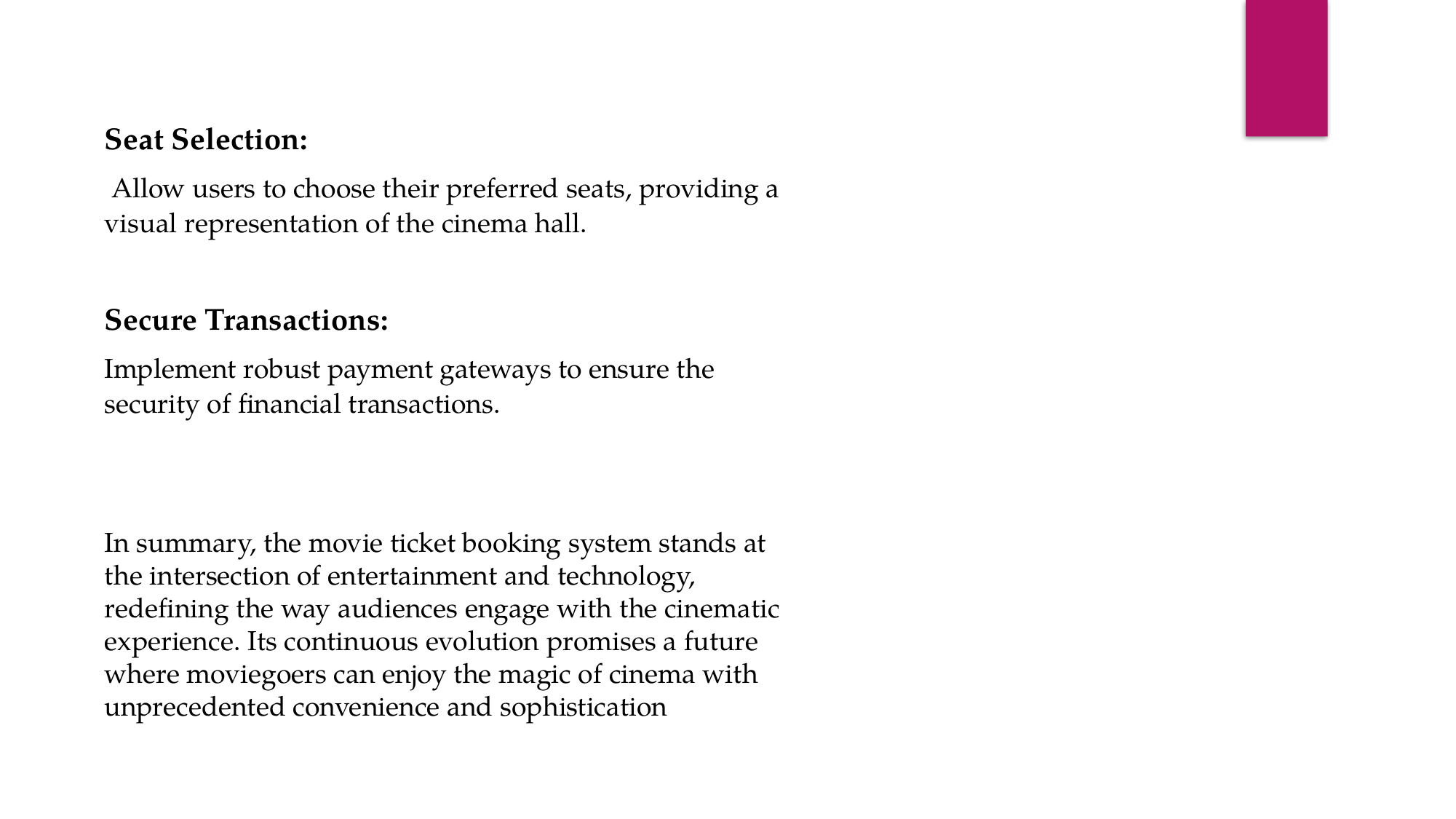

Seat Selection:
 Allow users to choose their preferred seats, providing a visual representation of the cinema hall.

Secure Transactions:
Implement robust payment gateways to ensure the security of financial transactions.

In summary, the movie ticket booking system stands at the intersection of entertainment and technology, redefining the way audiences engage with the cinematic experience. Its continuous evolution promises a future where moviegoers can enjoy the magic of cinema with unprecedented convenience and sophistication